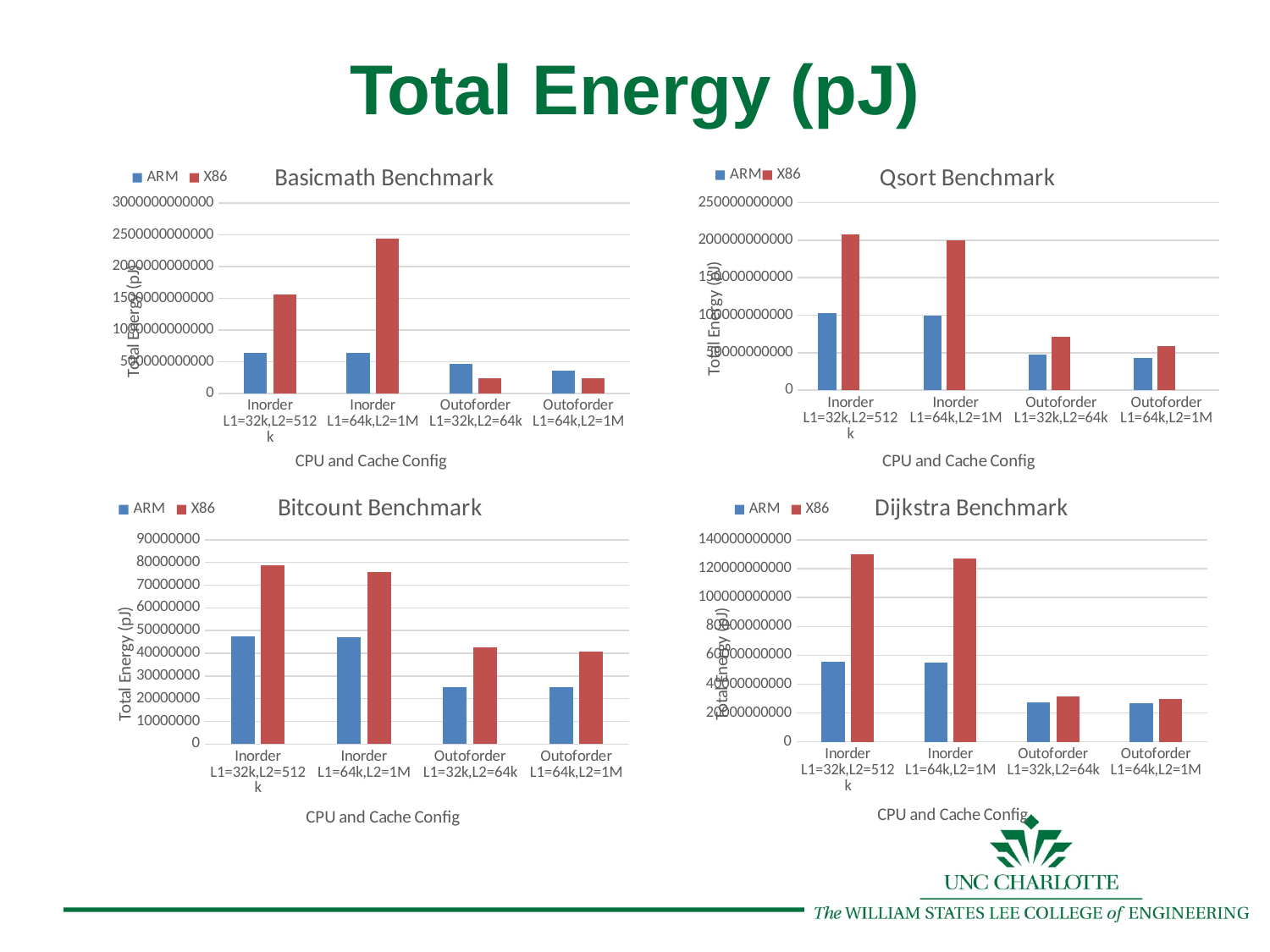

Total Energy (pJ)

### Chart: Basicmath Benchmark

| Category | ARM | X86 |
|---|---|---|
| Inorder L1=32k,L2=512k | 639565612785.0 | 1553369114775.0 |
| Inorder L1=64k,L2=1M | 631060367805.0 | 2443630000000.0 |
| Outoforder L1=32k,L2=64k | 465076945110.0 | 234713724735.0 |
| Outoforder L1=64k,L2=1M | 361664808870.0 | 233193234825.0 |

### Chart: Qsort Benchmark

| Category | ARM | X86 | qsort |
|---|---|---|---|
| Inorder L1=32k,L2=512k | 103264230345.0 | 207878318865.0 | None |
| Inorder L1=64k,L2=1M | 99632574465.0 | 200421824475.0 | None |
| Outoforder L1=32k,L2=64k | 47853155280.0 | 71094908490.0 | None |
| Outoforder L1=64k,L2=1M | 42499620630.0 | 58301410980.0 | None |

### Chart: Bitcount Benchmark

| Category | ARM | X86 |
|---|---|---|
| Inorder L1=32k,L2=512k | 47395245.0 | 78781620.0 |
| Inorder L1=64k,L2=1M | 47115510.0 | 75818835.0 |
| Outoforder L1=32k,L2=64k | 24956325.0 | 42611535.0 |
| Outoforder L1=64k,L2=1M | 25169580.0 | 40587210.0 |

### Chart: Dijkstra Benchmark

| Category | ARM | X86 |
|---|---|---|
| Inorder L1=32k,L2=512k | 55676047860.0 | 129692402985.0 |
| Inorder L1=64k,L2=1M | 55113674565.0 | 126818916885.0 |
| Outoforder L1=32k,L2=64k | 27099306285.0 | 31230495135.0 |
| Outoforder L1=64k,L2=1M | 26825831655.0 | 29531991675.0 |